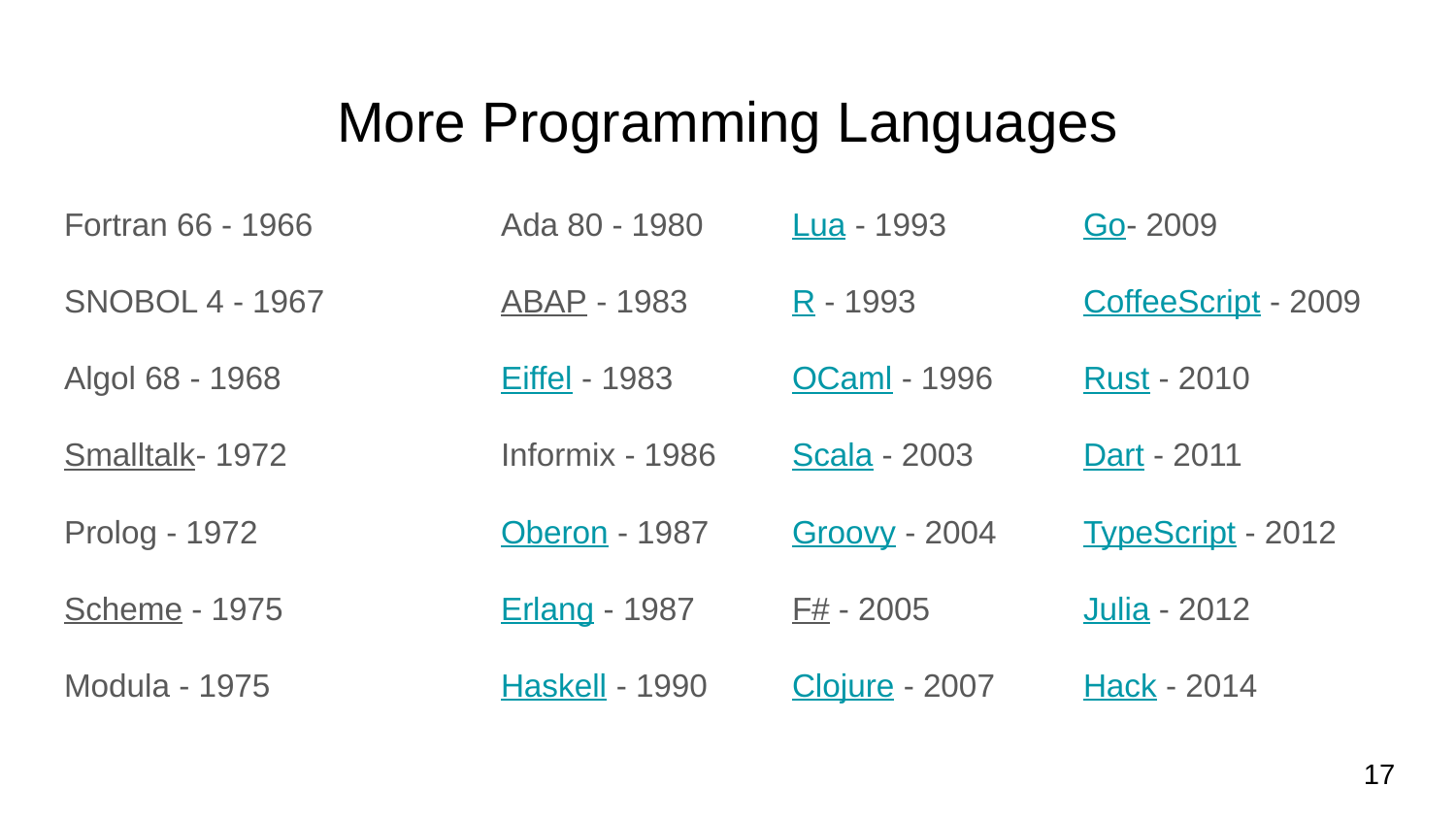

# More Programming Languages
Fortran 66 - 1966		Ada 80 - 1980	Lua - 1993	Go- 2009
SNOBOL 4 - 1967		ABAP - 1983	R - 1993		CoffeeScript - 2009
Algol 68 - 1968		Eiffel - 1983	OCaml - 1996	Rust - 2010
Smalltalk- 1972		Informix - 1986	Scala - 2003	Dart - 2011
Prolog - 1972		Oberon - 1987	Groovy - 2004	TypeScript - 2012
Scheme - 1975		Erlang - 1987	F# - 2005		Julia - 2012
Modula - 1975		Haskell - 1990	Clojure - 2007	Hack - 2014
17